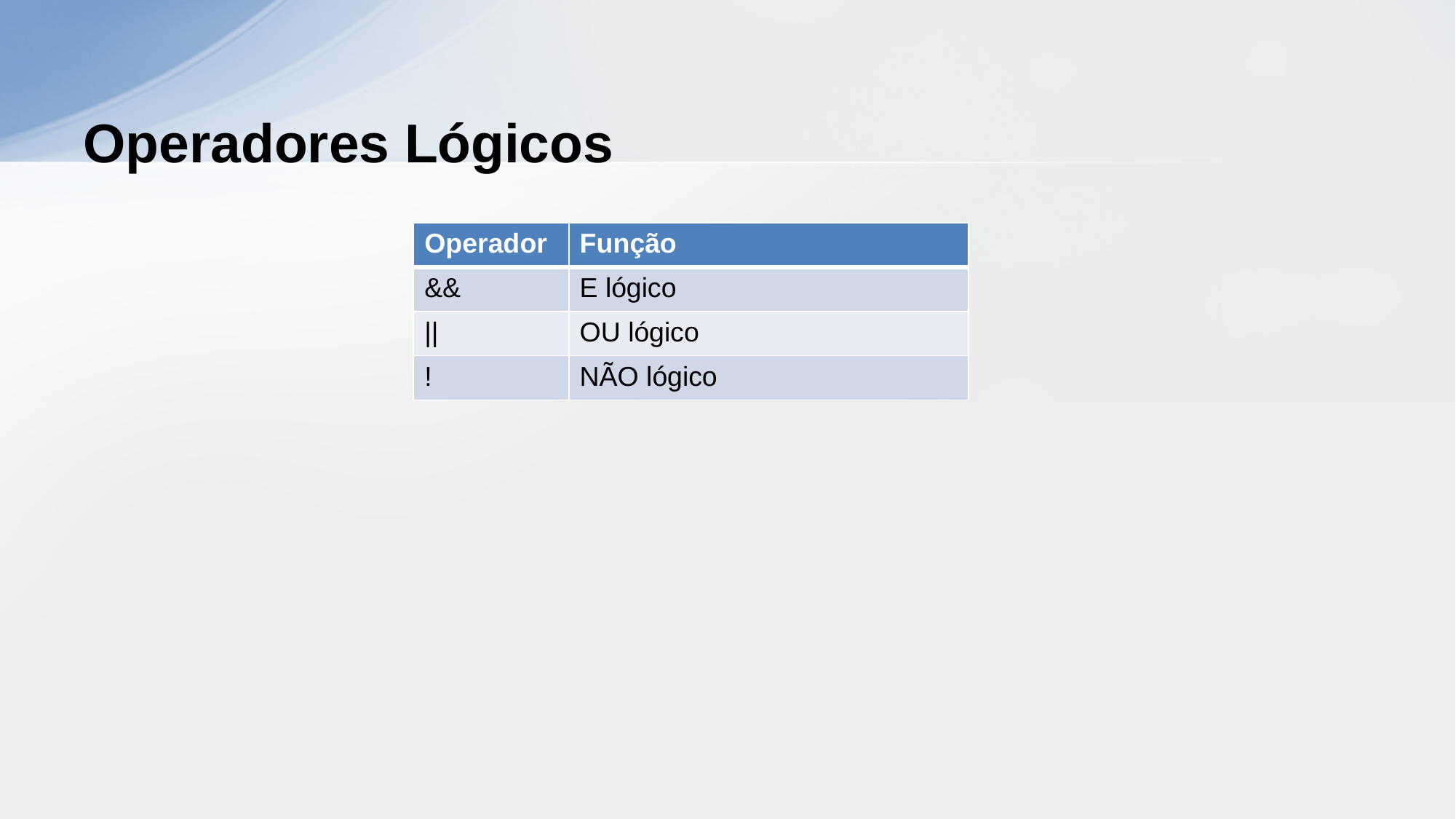

# Operadores Lógicos
| Operador | Função |
| --- | --- |
| && | E lógico |
| || | OU lógico |
| ! | NÃO lógico |